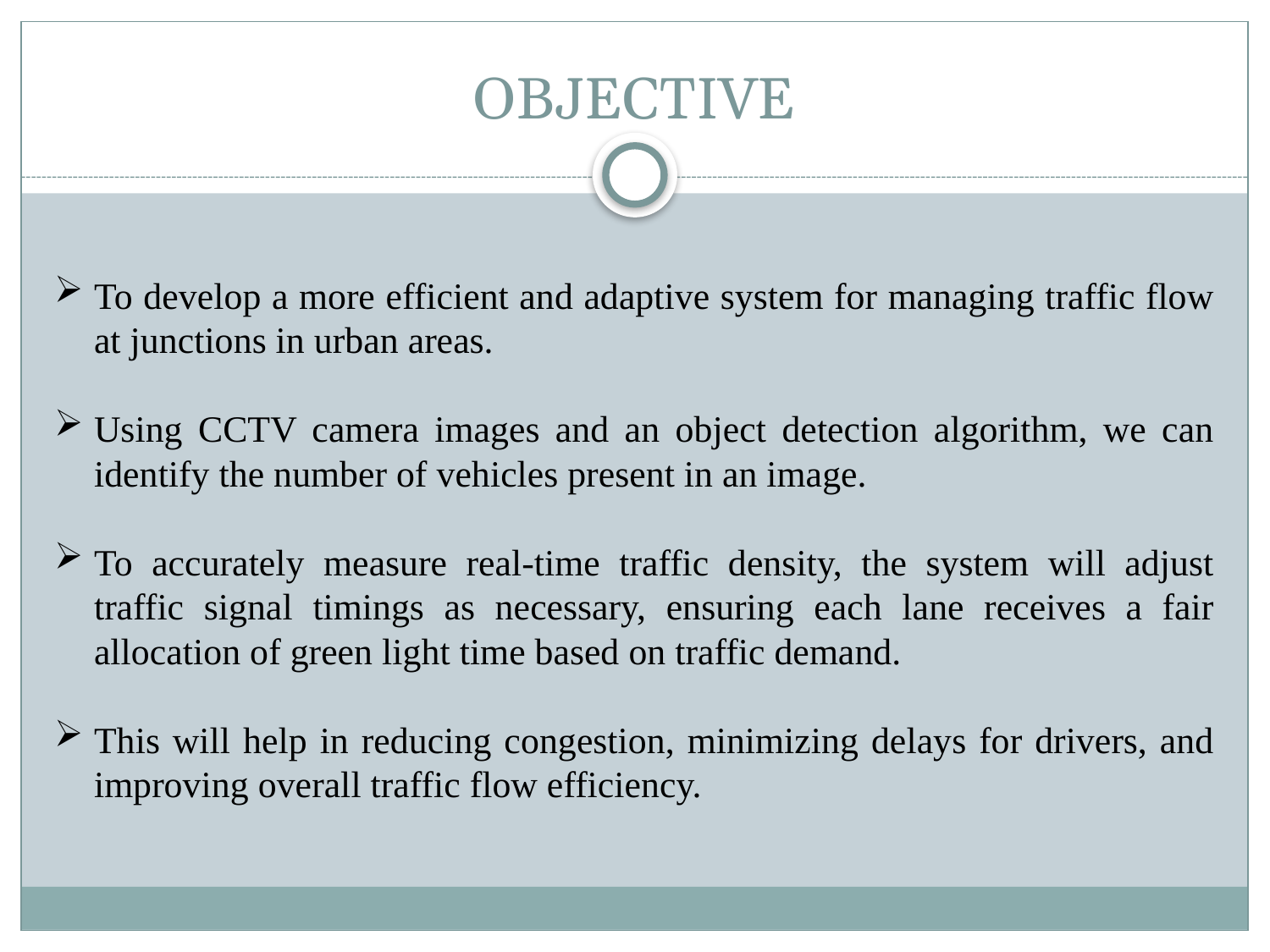

# OBJECTIVE
To develop a more efficient and adaptive system for managing traffic flow at junctions in urban areas.

Using CCTV camera images and an object detection algorithm, we can identify the number of vehicles present in an image.

To accurately measure real-time traffic density, the system will adjust traffic signal timings as necessary, ensuring each lane receives a fair allocation of green light time based on traffic demand.

This will help in reducing congestion, minimizing delays for drivers, and improving overall traffic flow efficiency.